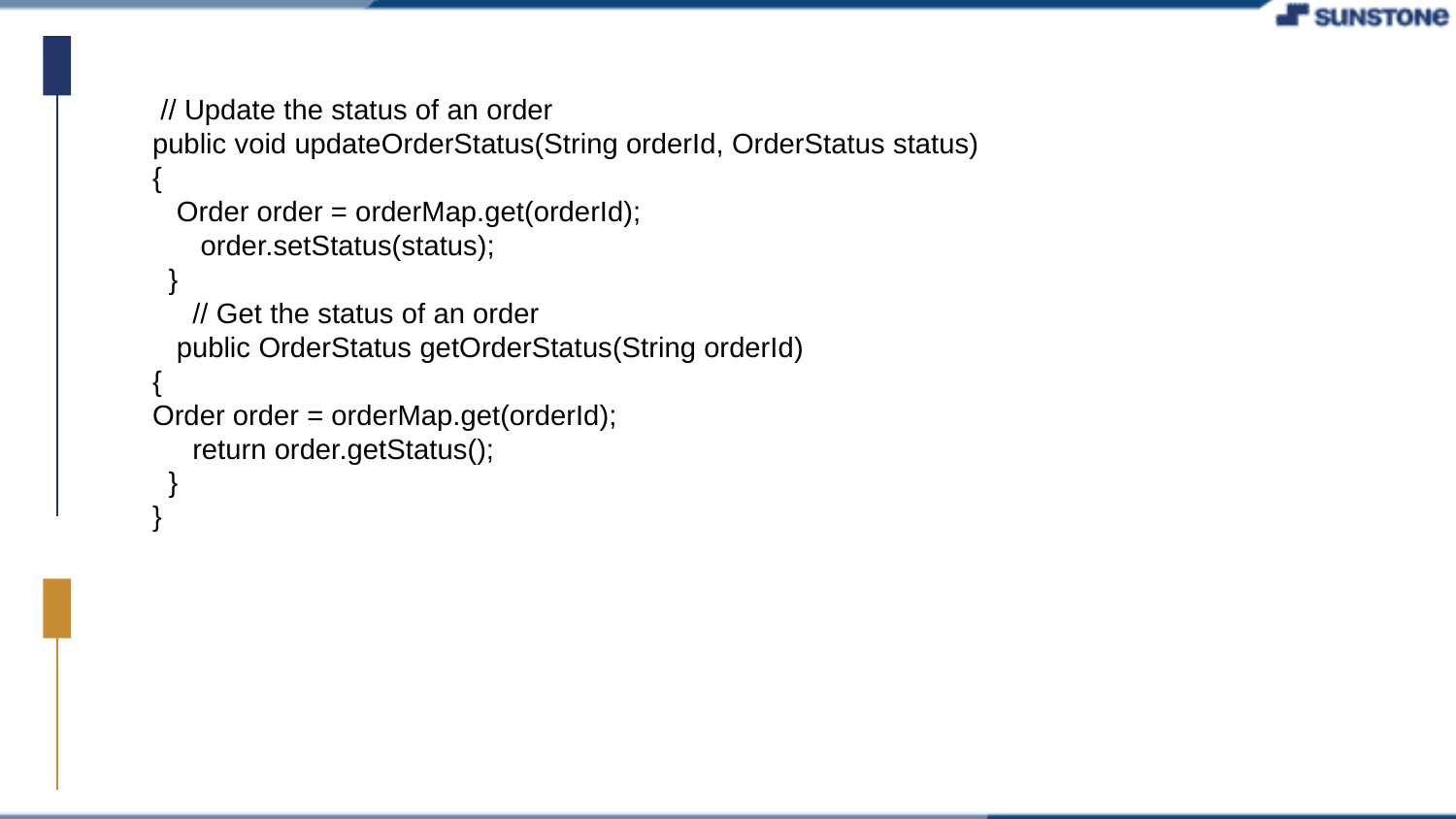

// Update the status of an order
public void updateOrderStatus(String orderId, OrderStatus status)
{
   Order order = orderMap.get(orderId);
      order.setStatus(status);
  }
     // Get the status of an order
   public OrderStatus getOrderStatus(String orderId)
{
Order order = orderMap.get(orderId);
     return order.getStatus();
  }
}